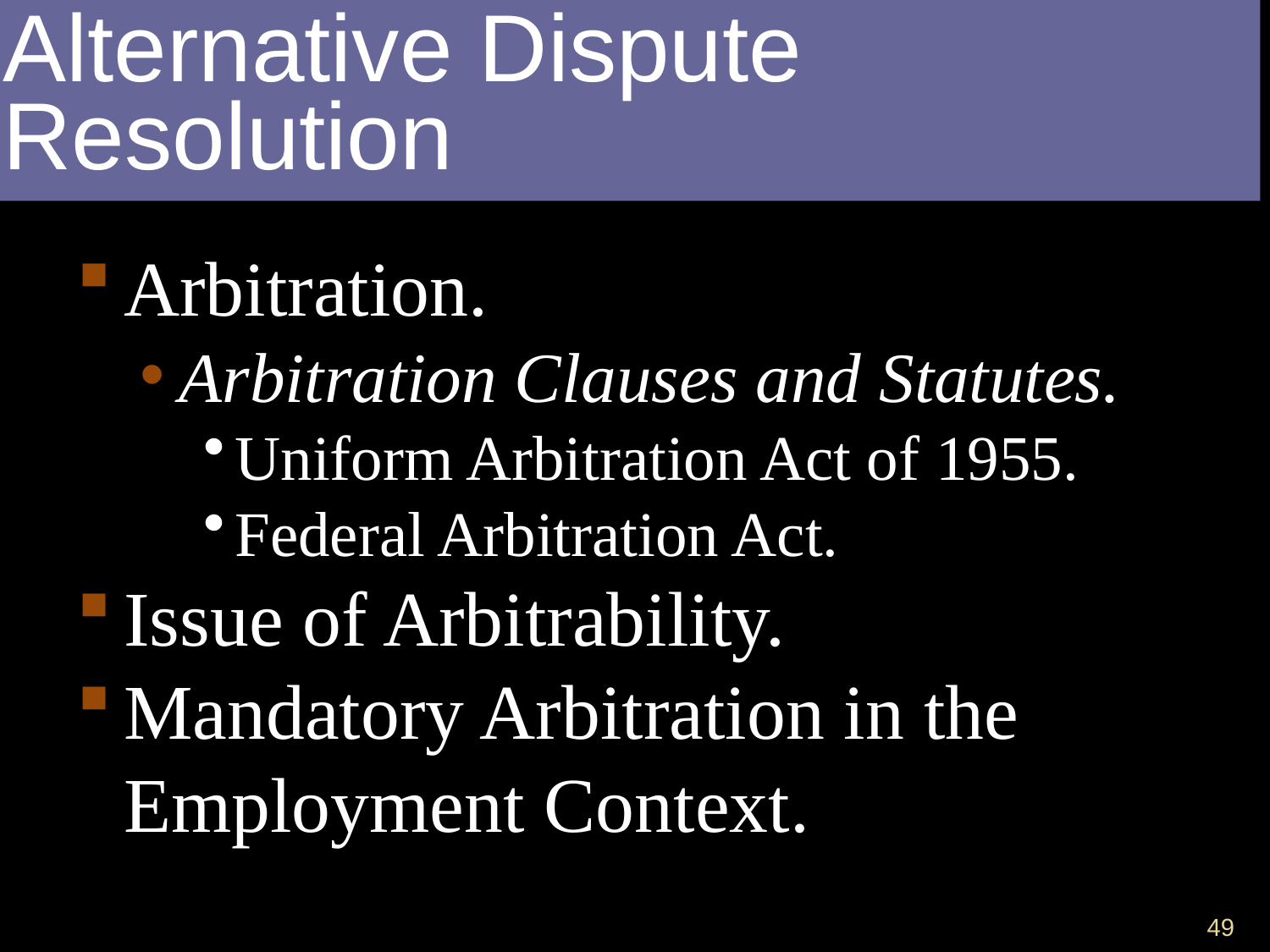

Alternative Dispute Resolution
Arbitration.
Arbitration Clauses and Statutes.
Uniform Arbitration Act of 1955.
Federal Arbitration Act.
Issue of Arbitrability.
Mandatory Arbitration in the Employment Context.

49